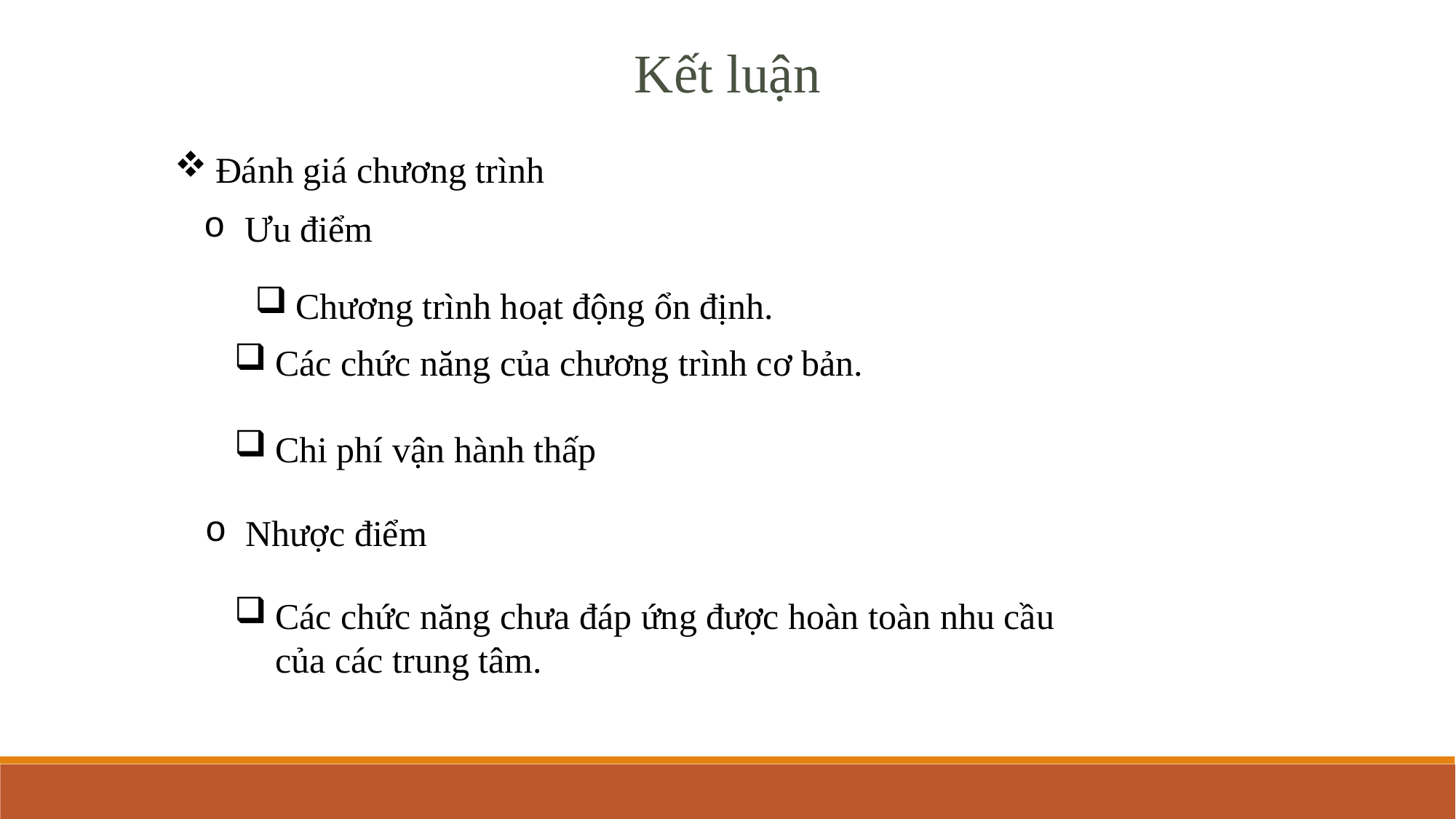

Kết luận
Đánh giá chương trình
Ưu điểm
Chương trình hoạt động ổn định.
Các chức năng của chương trình cơ bản.
Chi phí vận hành thấp
Nhược điểm
Các chức năng chưa đáp ứng được hoàn toàn nhu cầu của các trung tâm.